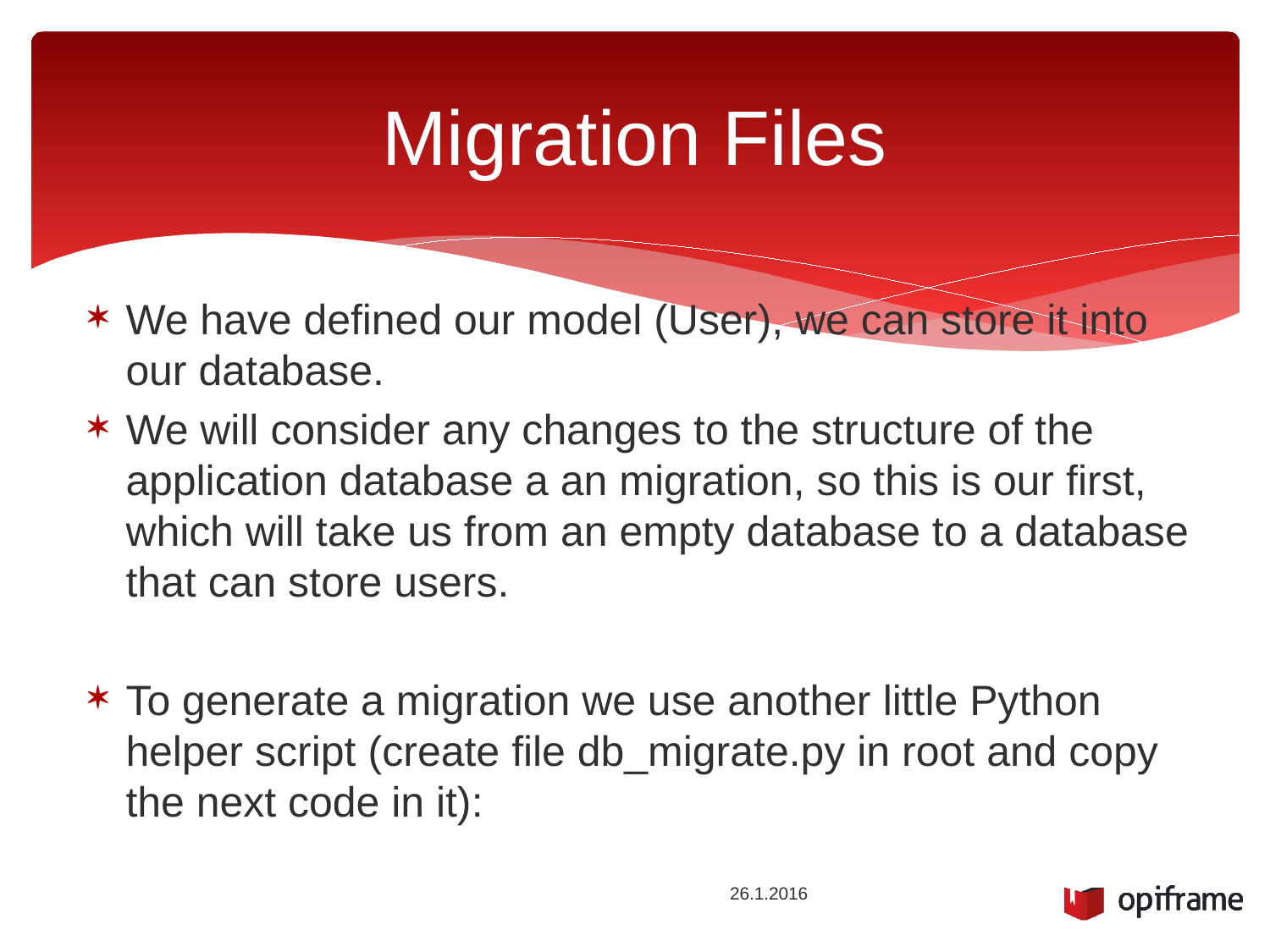

# Migration Files
We have defined our model (User), we can store it into our database.
We will consider any changes to the structure of the application database a an migration, so this is our first, which will take us from an empty database to a database that can store users.

To generate a migration we use another little Python helper script (create file db_migrate.py in root and copy the next code in it):

26.1.2016